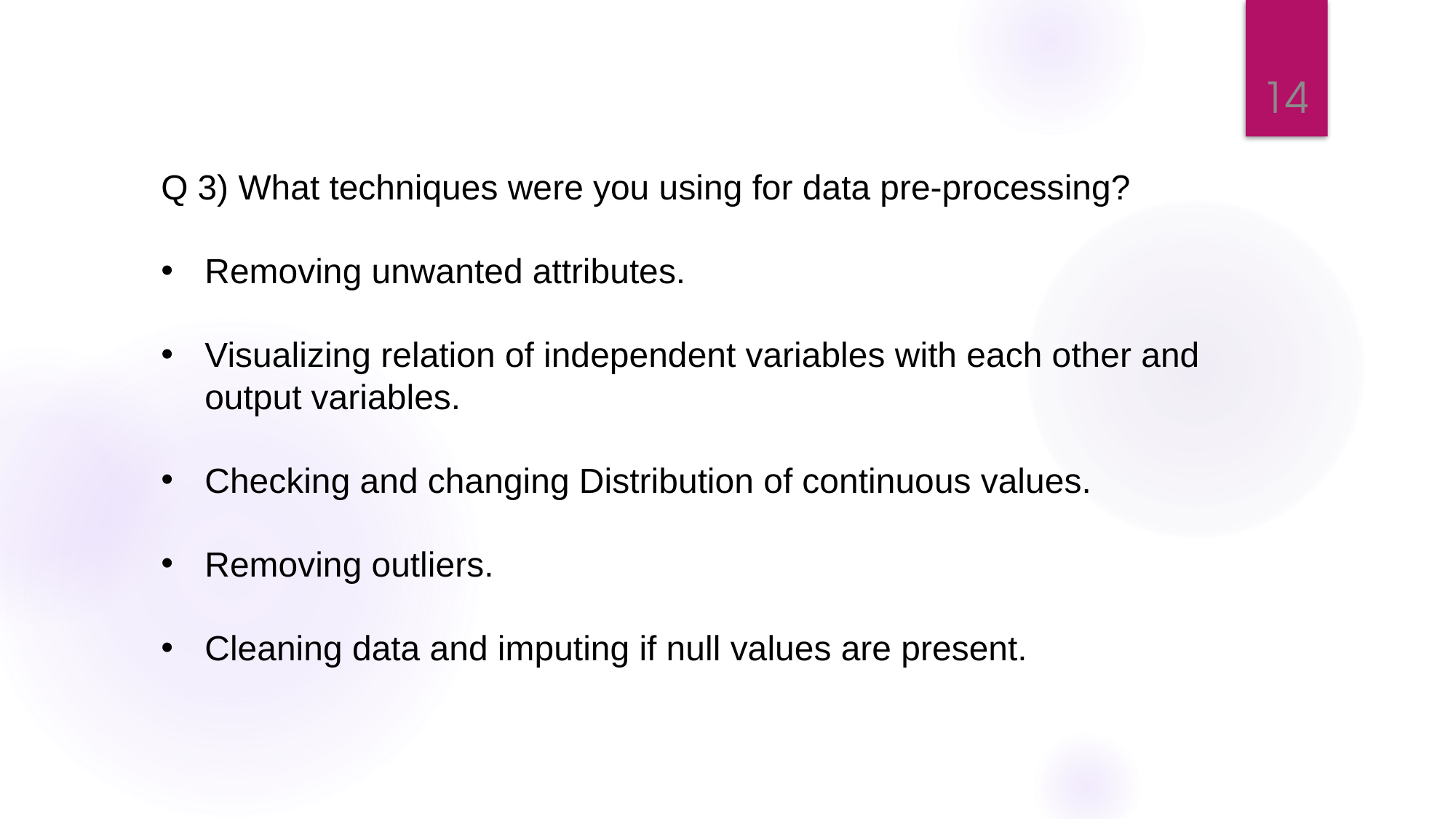

14
# Q 3) What techniques were you using for data pre-processing?

Removing unwanted attributes.
Visualizing relation of independent variables with each other and output variables.
Checking and changing Distribution of continuous values.
Removing outliers.

Cleaning data and imputing if null values are present.